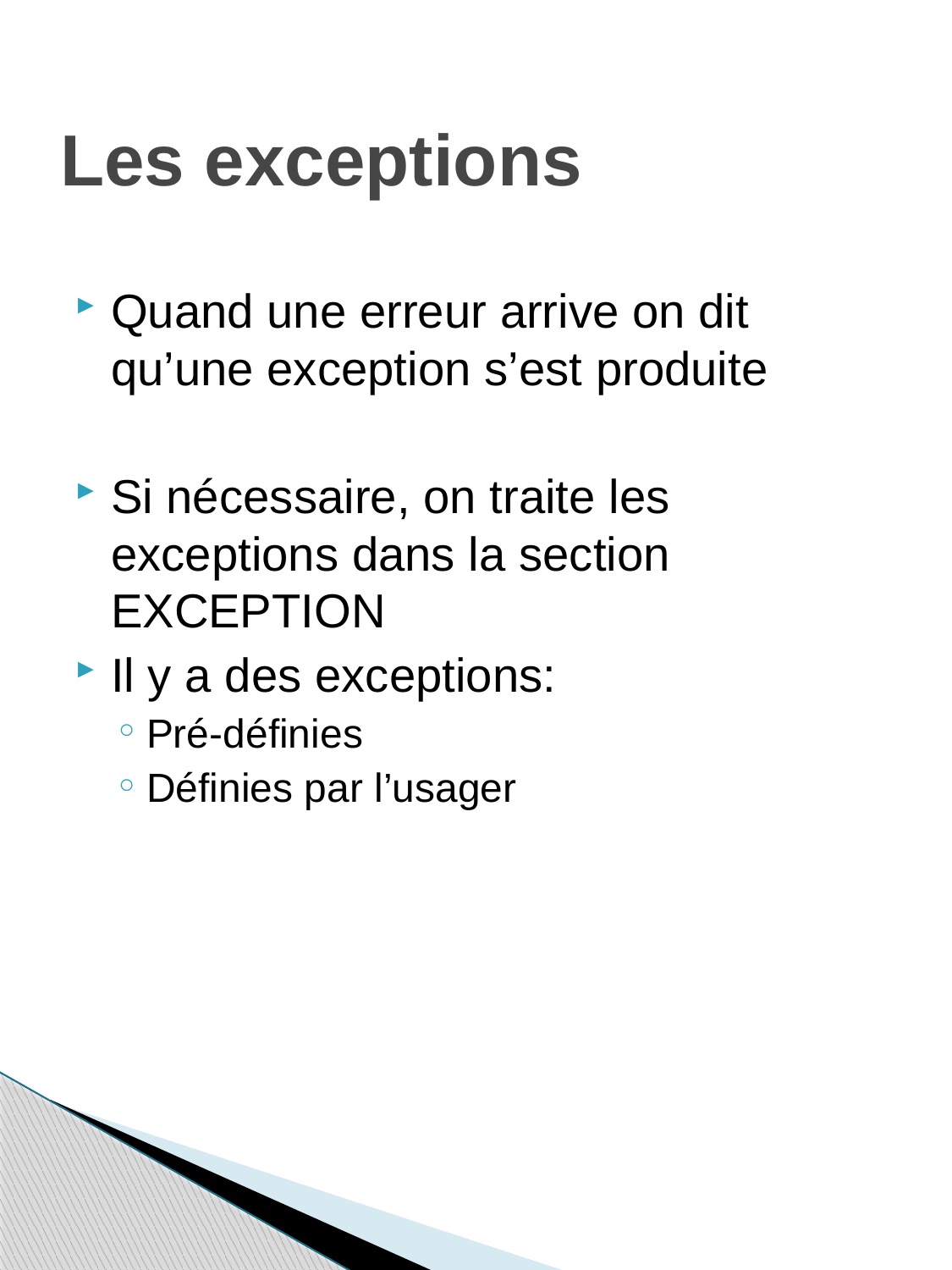

# Les exceptions
Quand une erreur arrive on dit qu’une exception s’est produite

Si nécessaire, on traite les exceptions dans la section EXCEPTION
Il y a des exceptions:
Pré-définies
Définies par l’usager